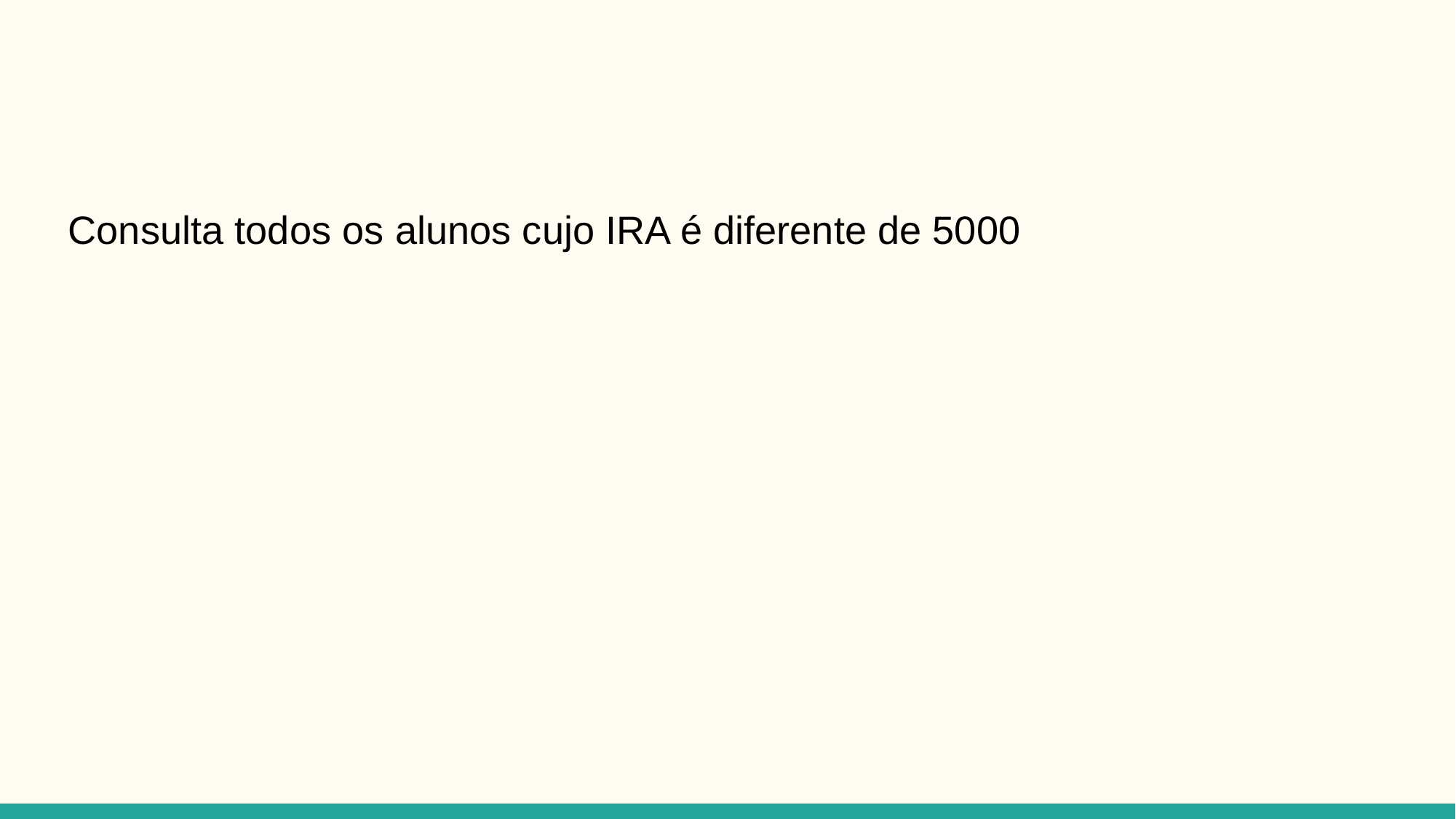

#
Consulta todos os alunos cujo IRA é diferente de 5000